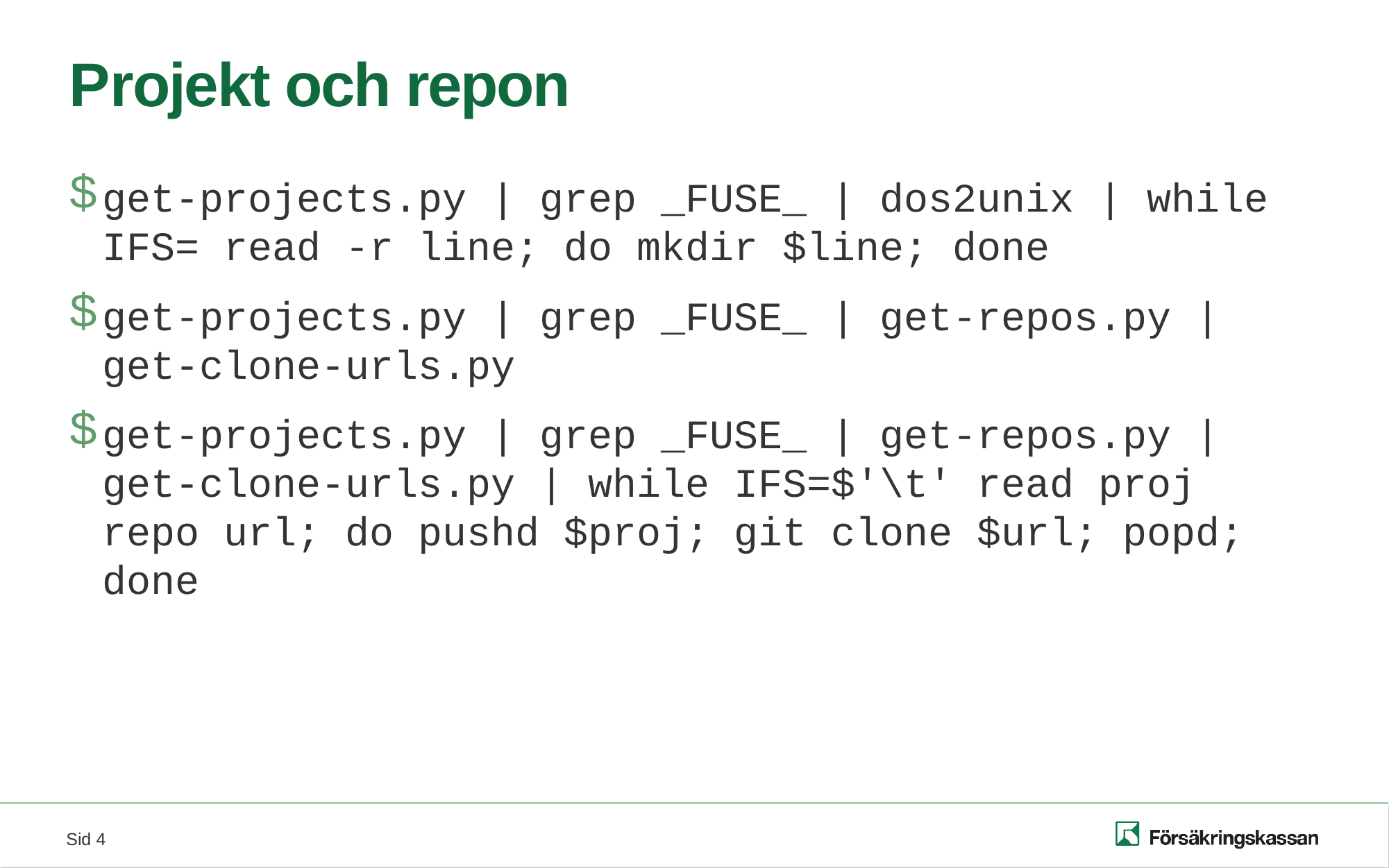

# Projekt och repon
get-projects.py | grep _FUSE_ | dos2unix | while IFS= read -r line; do mkdir $line; done
get-projects.py | grep _FUSE_ | get-repos.py | get-clone-urls.py
get-projects.py | grep _FUSE_ | get-repos.py | get-clone-urls.py | while IFS=$'\t' read proj repo url; do pushd $proj; git clone $url; popd; done